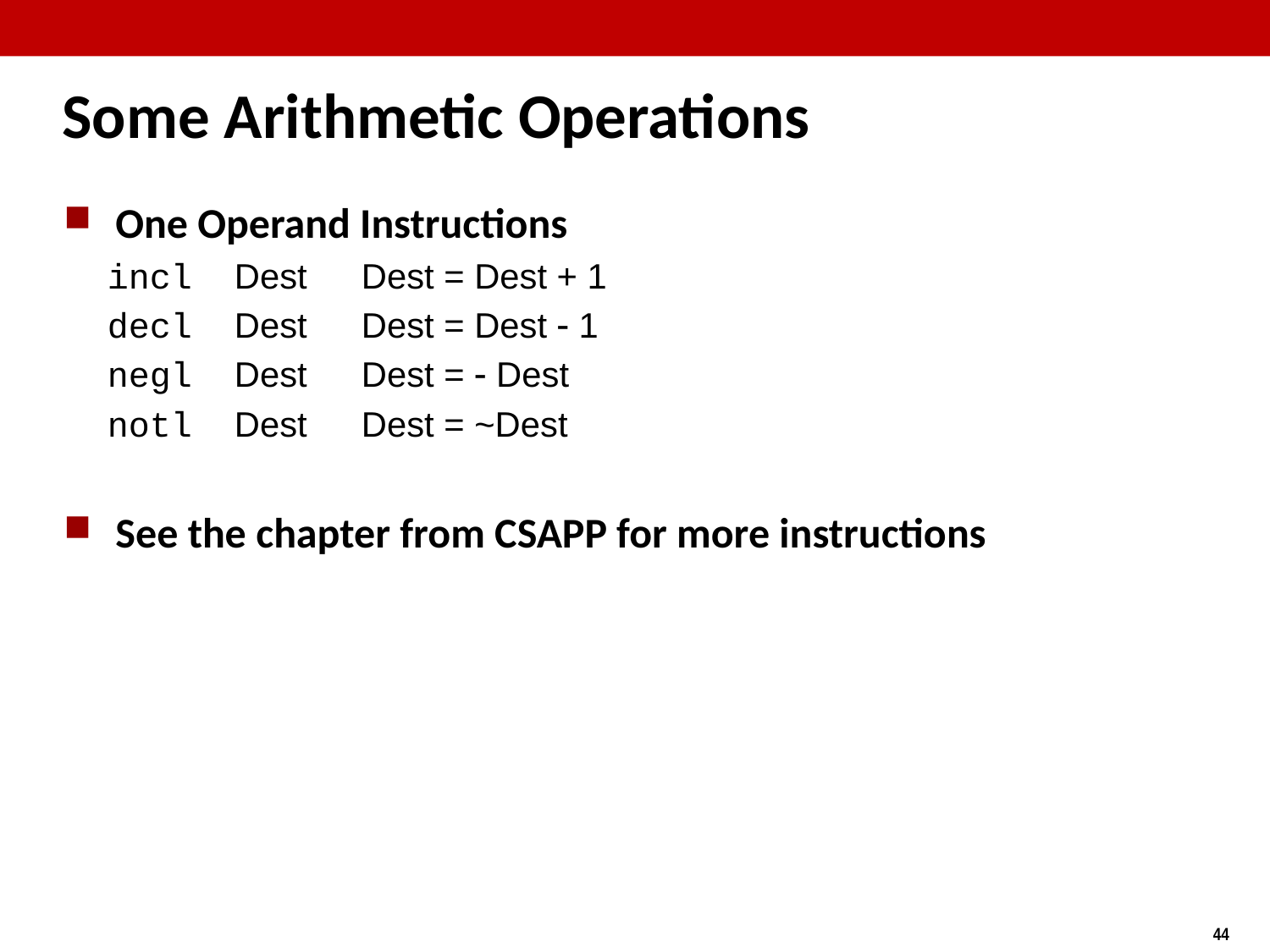

# Some Arithmetic Operations
One Operand Instructions
incl	Dest	Dest = Dest + 1
decl	Dest	Dest = Dest − 1
negl	Dest	Dest = − Dest
notl	Dest	Dest = ~Dest
See the chapter from CSAPP for more instructions